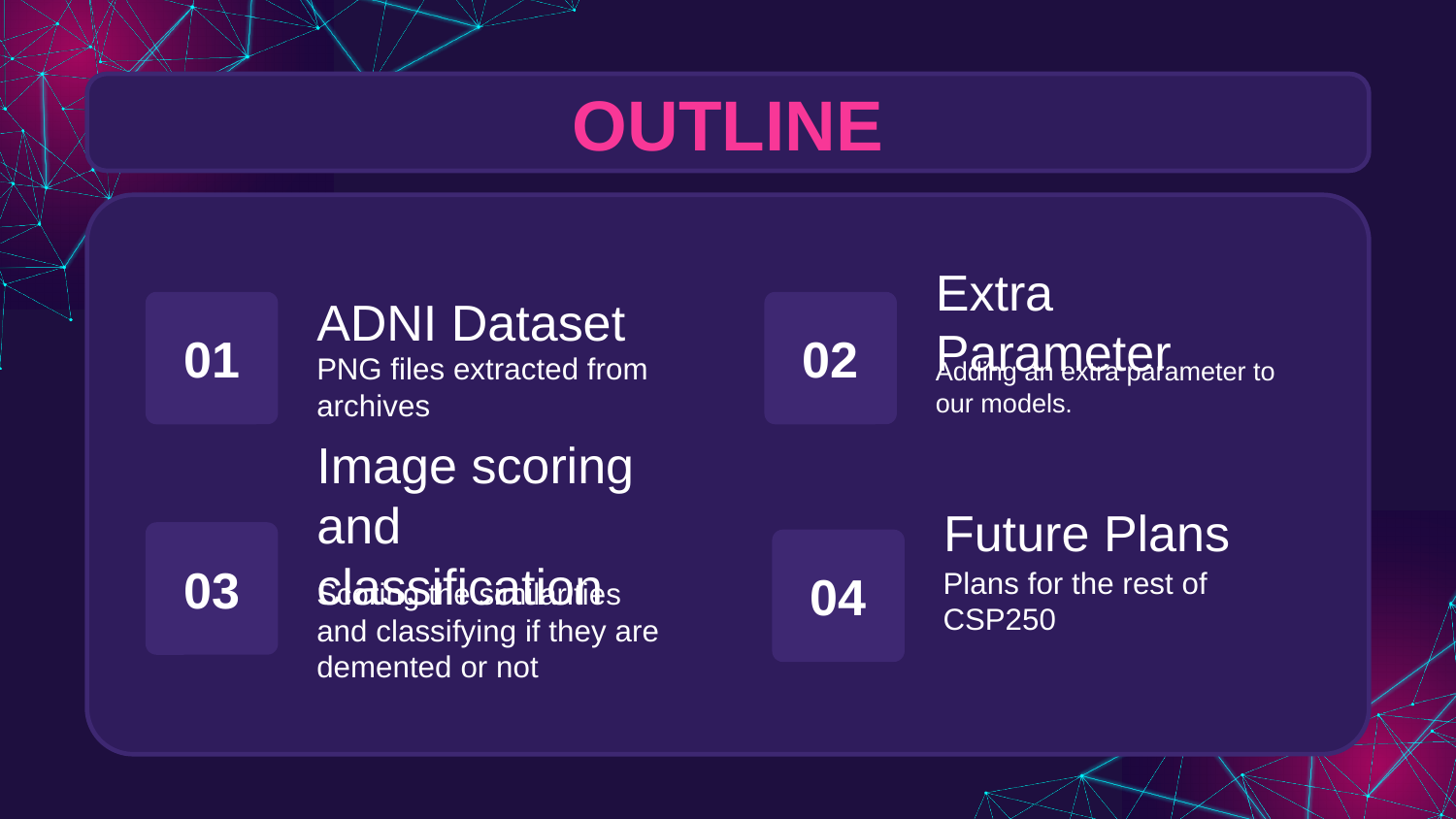

OUTLINE

# ADNI Dataset

Extra Parameter
01
02
PNG files extracted from archives
Adding an extra parameter to our models.
Image scoring and classification
Future Plans

03
04
Plans for the rest of CSP250
Scoring the similarities and classifying if they are demented or not